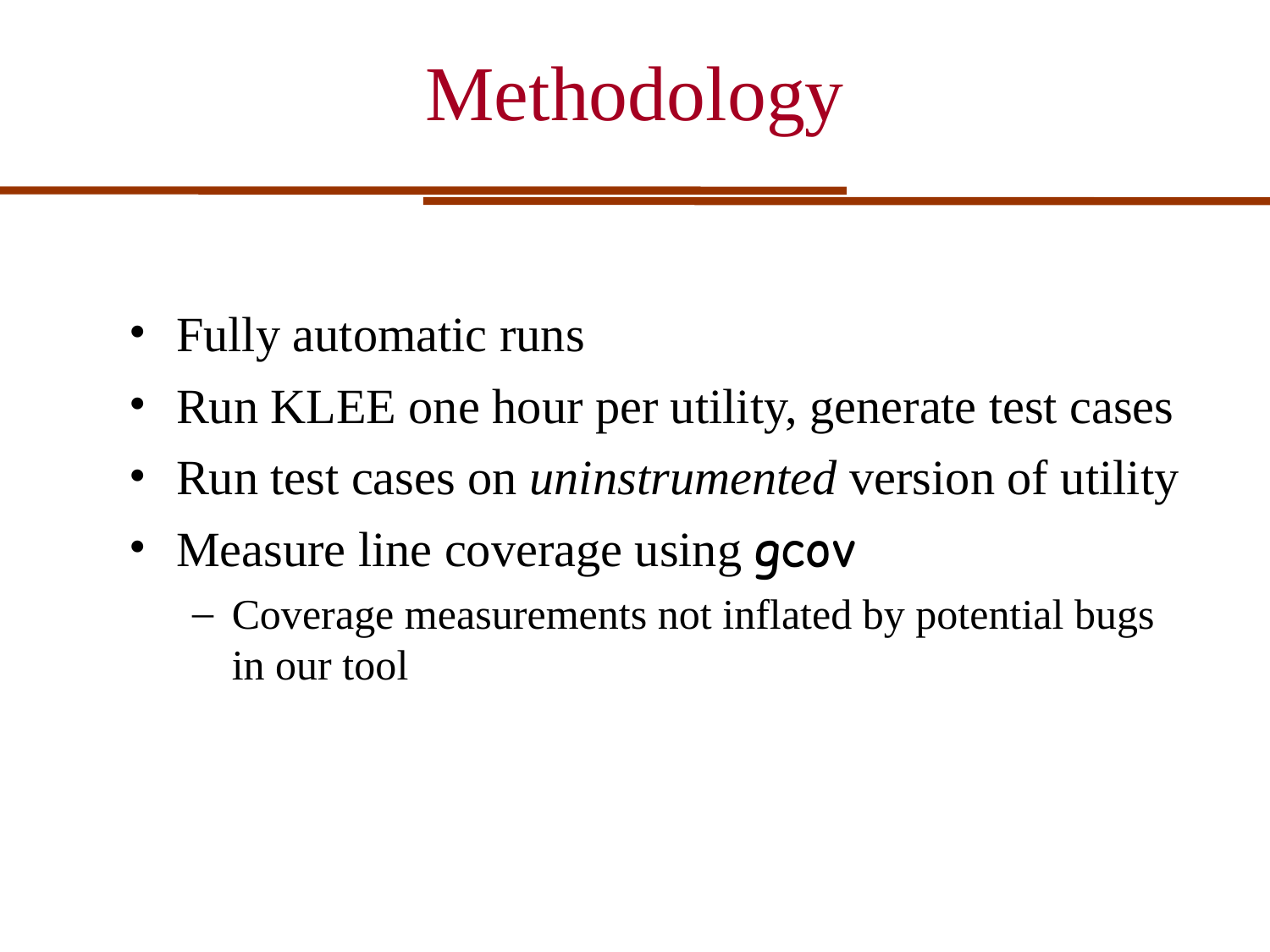

Methodology
Fully automatic runs
Run KLEE one hour per utility, generate test cases
Run test cases on uninstrumented version of utility
Measure line coverage using gcov
Coverage measurements not inflated by potential bugs in our tool